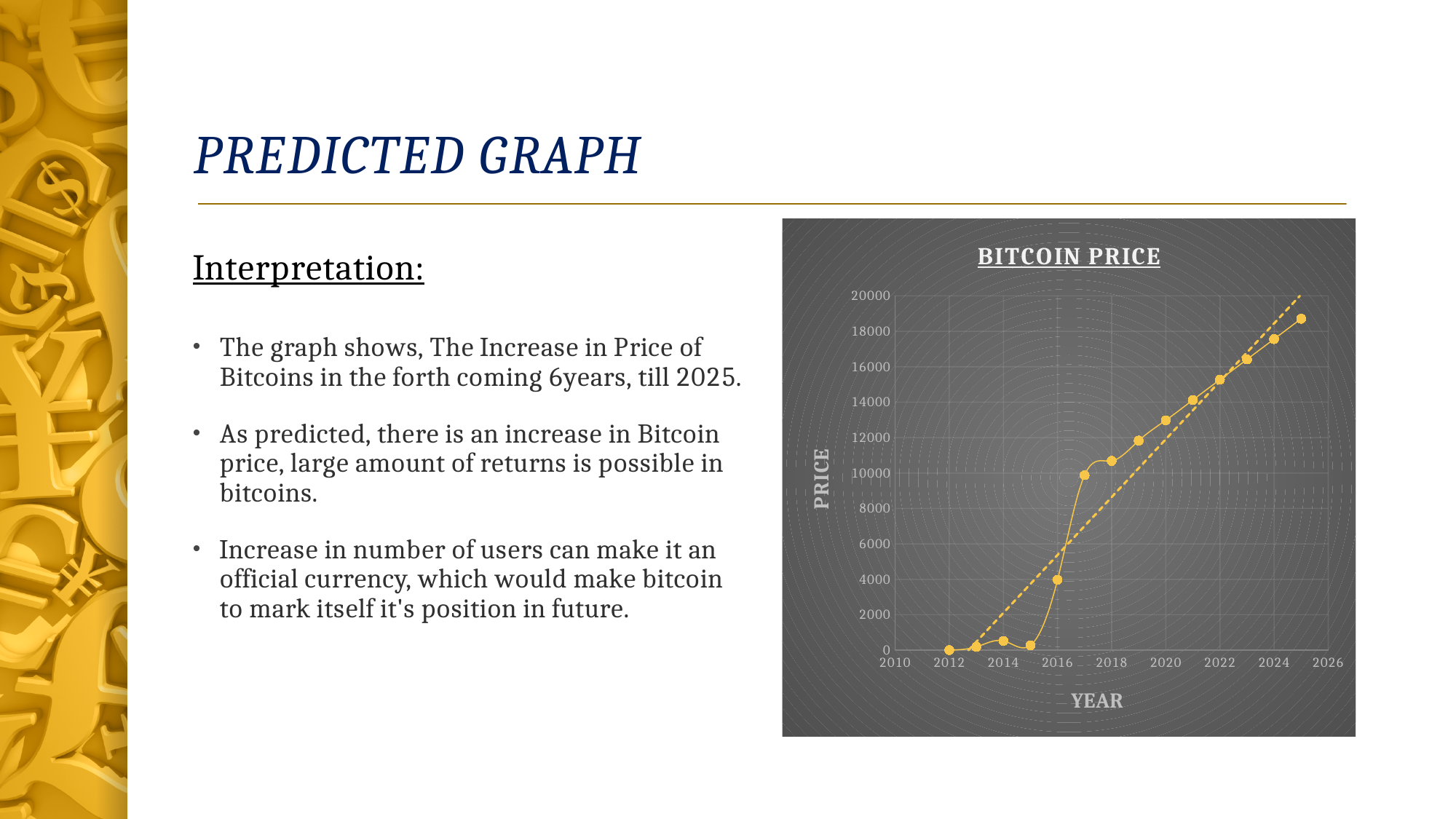

# PREDICTED GRAPH
Interpretation:

### Chart: BITCOIN PRICE

| Category |  |
|---|---|
The graph shows, The Increase in Price of Bitcoins in the forth coming 6years, till 2025.
As predicted, there is an increase in Bitcoin price, large amount of returns is possible in bitcoins.
Increase in number of users can make it an official currency, which would make bitcoin to mark itself it's position in future.